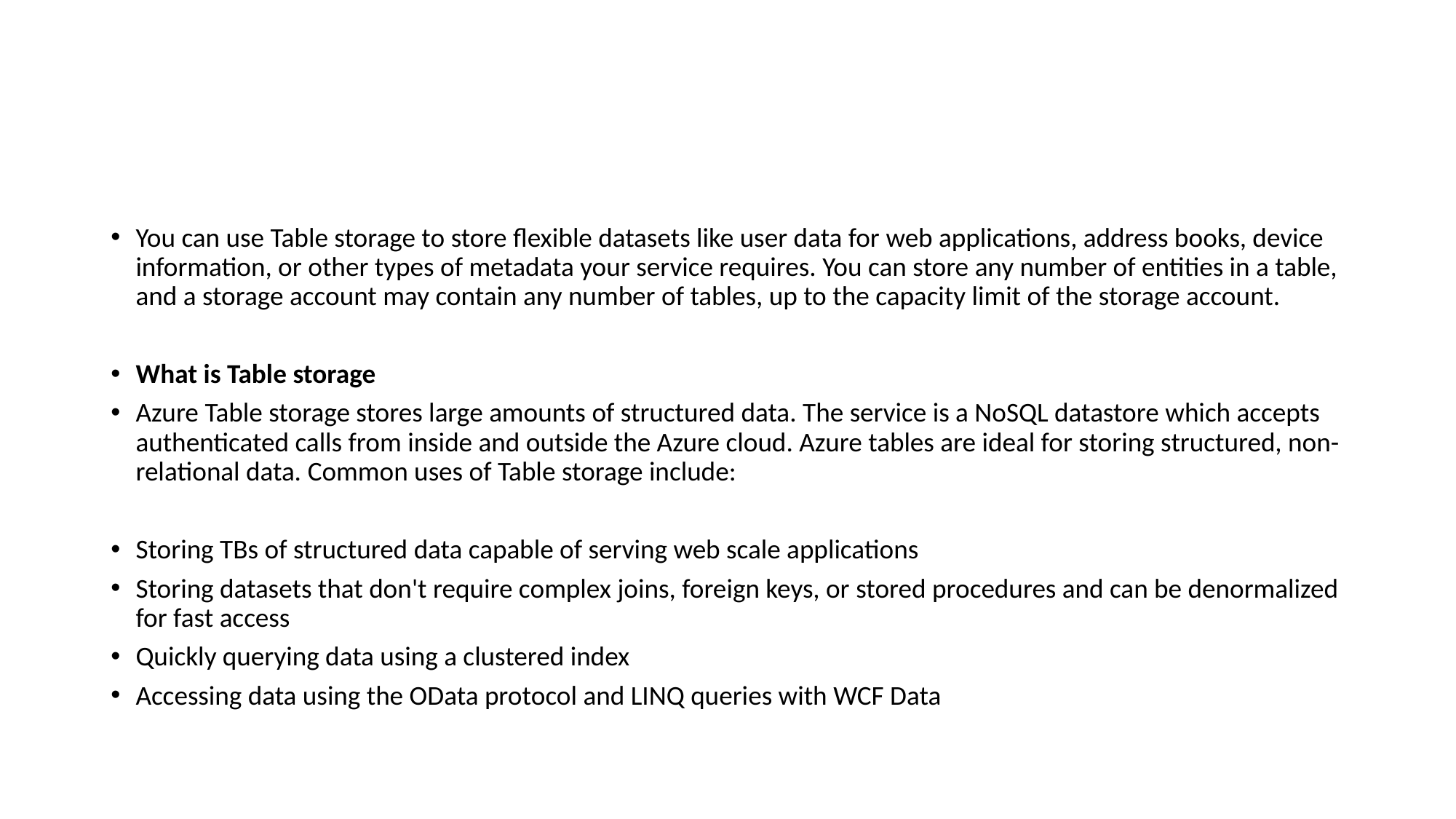

#
You can use Table storage to store flexible datasets like user data for web applications, address books, device information, or other types of metadata your service requires. You can store any number of entities in a table, and a storage account may contain any number of tables, up to the capacity limit of the storage account.

What is Table storage
Azure Table storage stores large amounts of structured data. The service is a NoSQL datastore which accepts authenticated calls from inside and outside the Azure cloud. Azure tables are ideal for storing structured, non-relational data. Common uses of Table storage include:

Storing TBs of structured data capable of serving web scale applications
Storing datasets that don't require complex joins, foreign keys, or stored procedures and can be denormalized for fast access
Quickly querying data using a clustered index
Accessing data using the OData protocol and LINQ queries with WCF Data